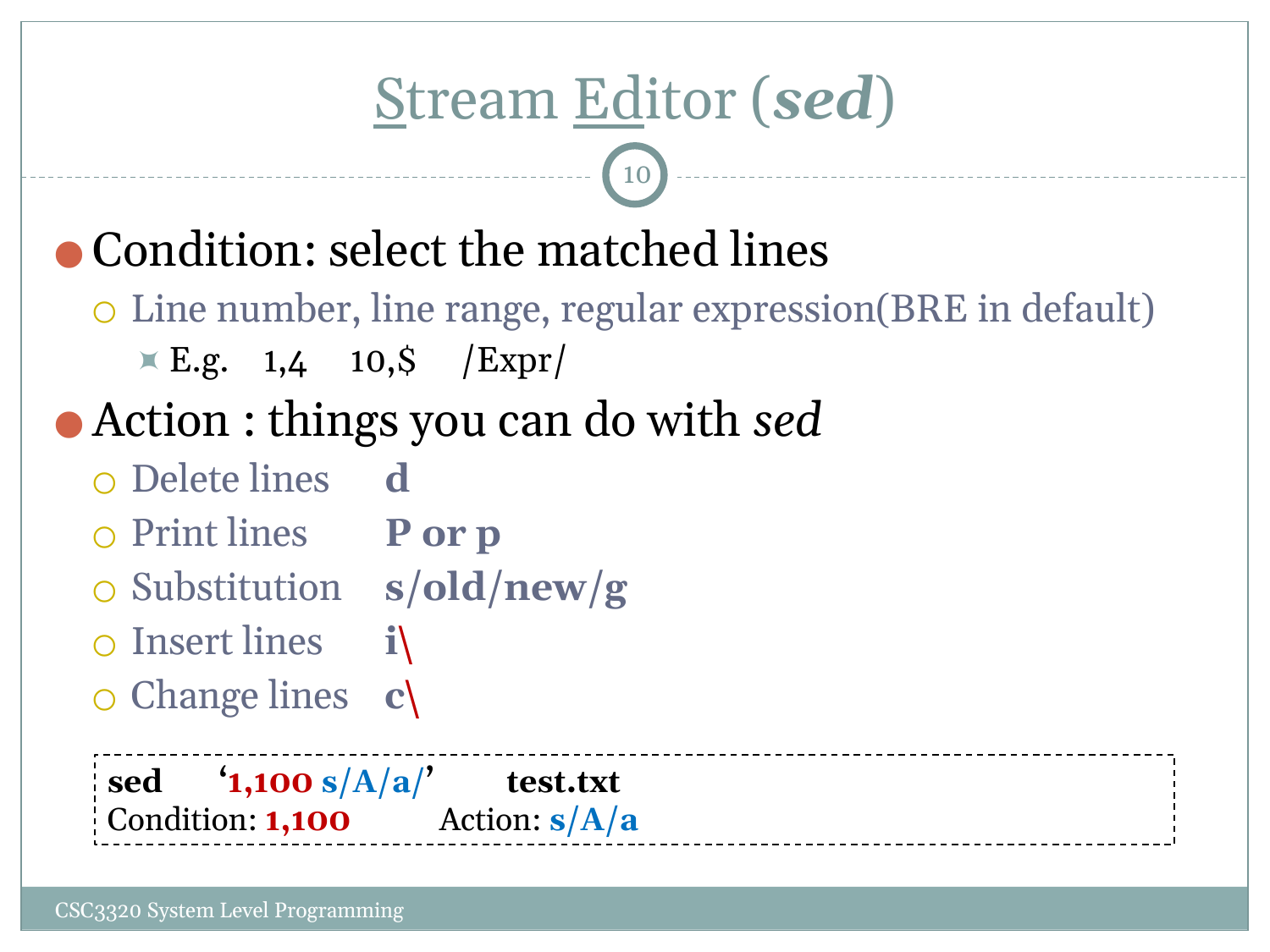

# Stream Editor (sed)
10
Condition: select the matched lines
Line number, line range, regular expression(BRE in default)
E.g.    1,4     10,$     /Expr/
Action : things you can do with sed
Delete lines	d
Print lines 	P or p
Substitution  	s/old/new/g
Insert lines  	i\
Change lines  	c\

sed       ‘1,100 s/A/a/’         test.txt
Condition: 1,100           Action: s/A/a
CSC3320 System Level Programming